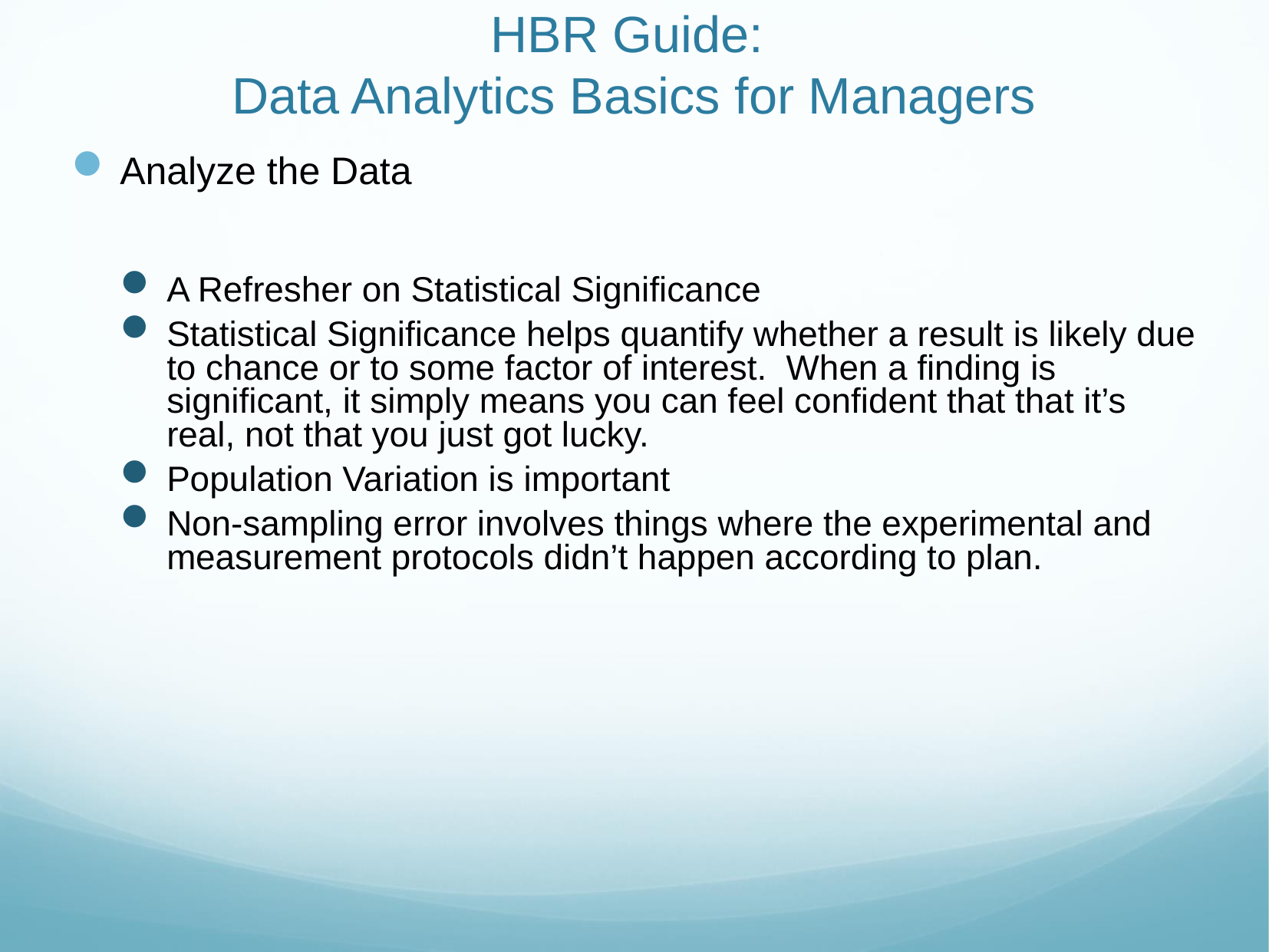

# HBR Guide: Data Analytics Basics for Managers
Analyze the Data

A Refresher on Statistical Significance
Statistical Significance helps quantify whether a result is likely due to chance or to some factor of interest.  When a finding is significant, it simply means you can feel confident that that it’s real, not that you just got lucky.
Population Variation is important
Non-sampling error involves things where the experimental and measurement protocols didn’t happen according to plan.